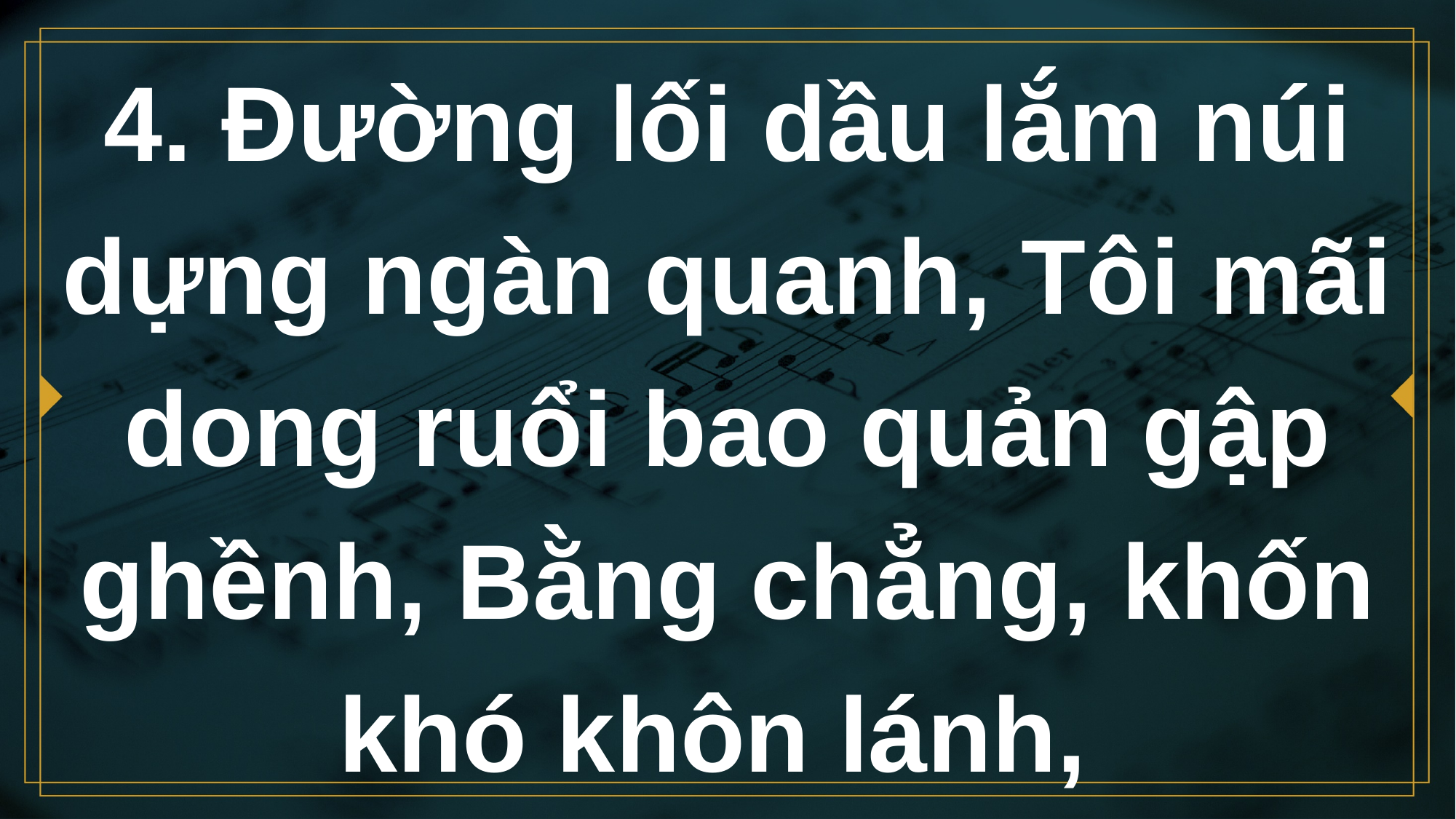

# 4. Đường lối dầu lắm núi dựng ngàn quanh, Tôi mãi dong ruổi bao quản gập ghềnh, Bằng chẳng, khốn khó khôn lánh,